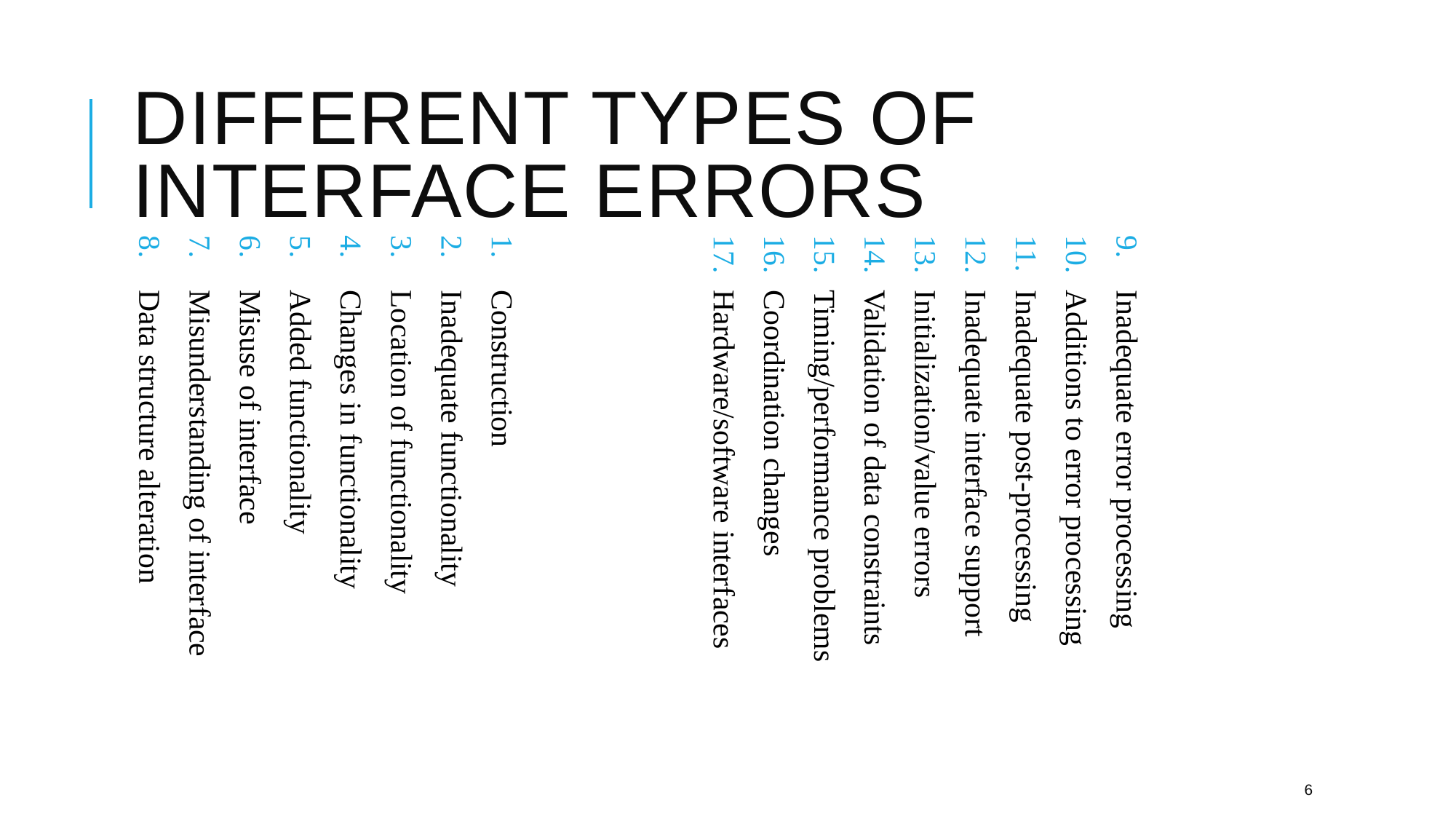

Different Types of Interface Errors
Construction
Inadequate functionality
Location of functionality
Changes in functionality
Added functionality
Misuse of interface
Misunderstanding of interface
Data structure alteration
Inadequate error processing
Additions to error processing
Inadequate post-processing
Inadequate interface support
Initialization/value errors
Validation of data constraints
Timing/performance problems
Coordination changes
Hardware/software interfaces
6